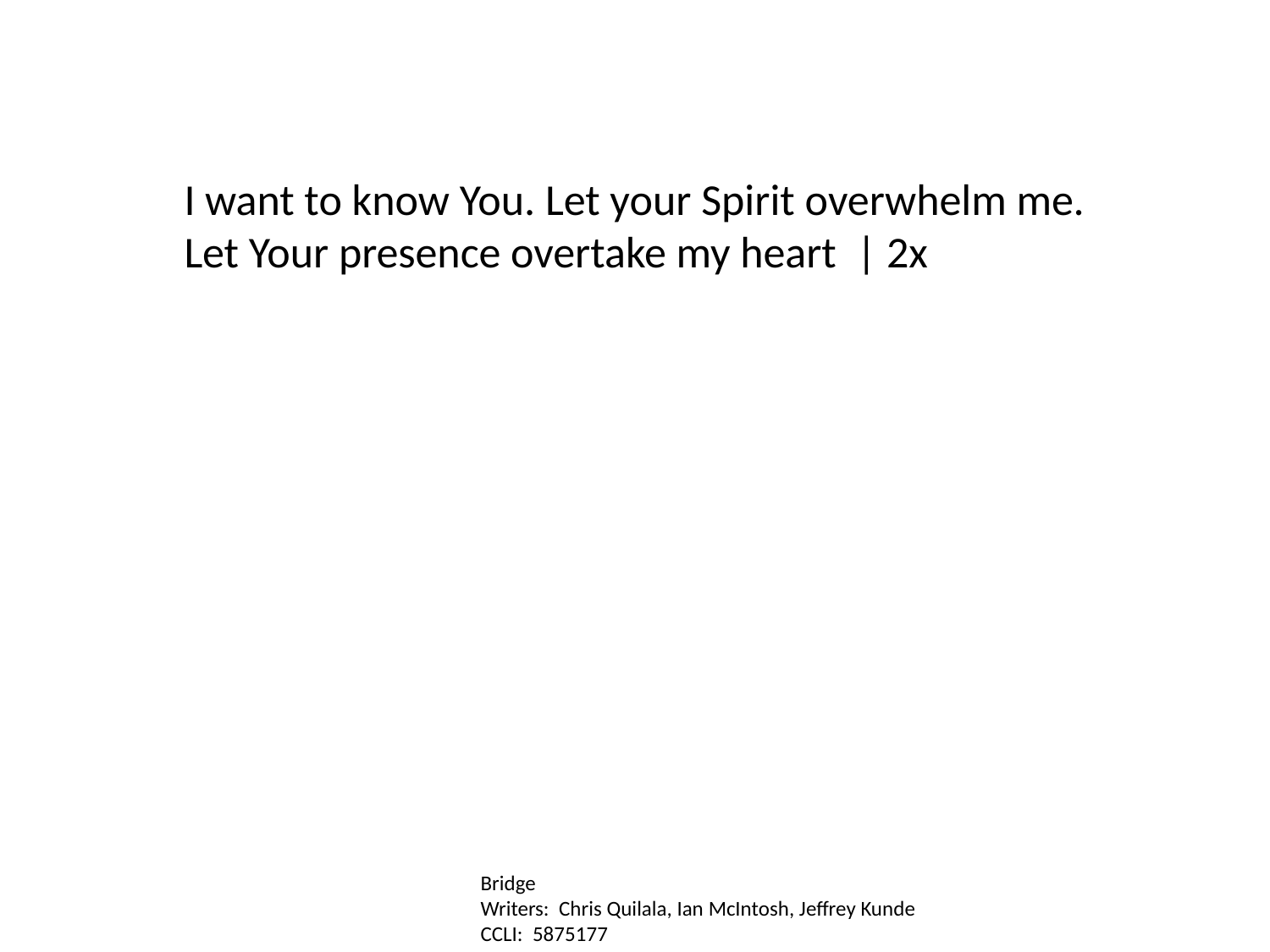

I want to know You. Let your Spirit overwhelm me.
Let Your presence overtake my heart  | 2x

Bridge
Writers:  Chris Quilala, Ian McIntosh, Jeffrey Kunde
CCLI:  5875177